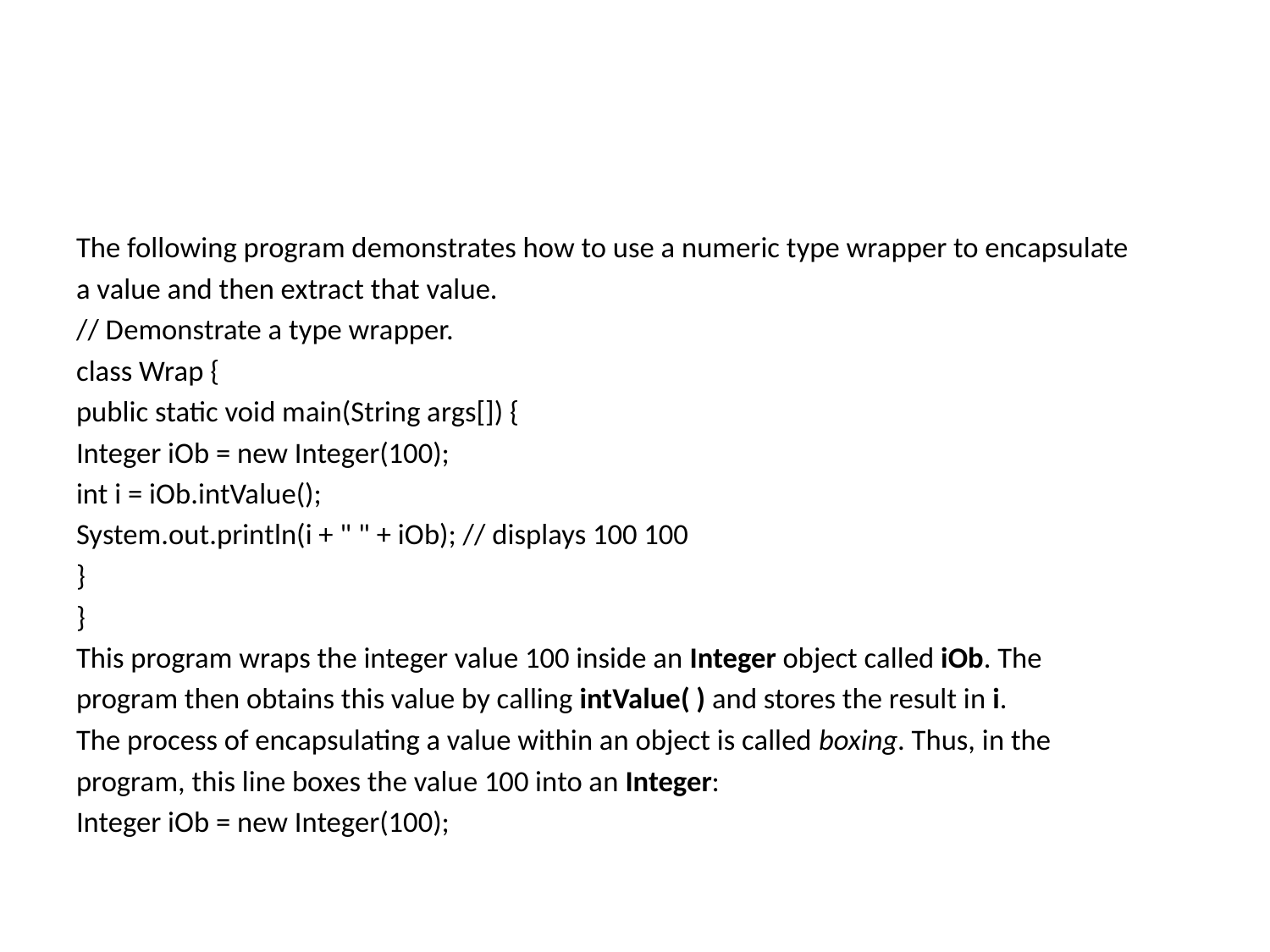

#
The following program demonstrates how to use a numeric type wrapper to encapsulate
a value and then extract that value.
// Demonstrate a type wrapper.
class Wrap {
public static void main(String args[]) {
Integer iOb = new Integer(100);
int i = iOb.intValue();
System.out.println(i + " " + iOb); // displays 100 100
}
}
This program wraps the integer value 100 inside an Integer object called iOb. The
program then obtains this value by calling intValue( ) and stores the result in i.
The process of encapsulating a value within an object is called boxing. Thus, in the
program, this line boxes the value 100 into an Integer:
Integer iOb = new Integer(100);